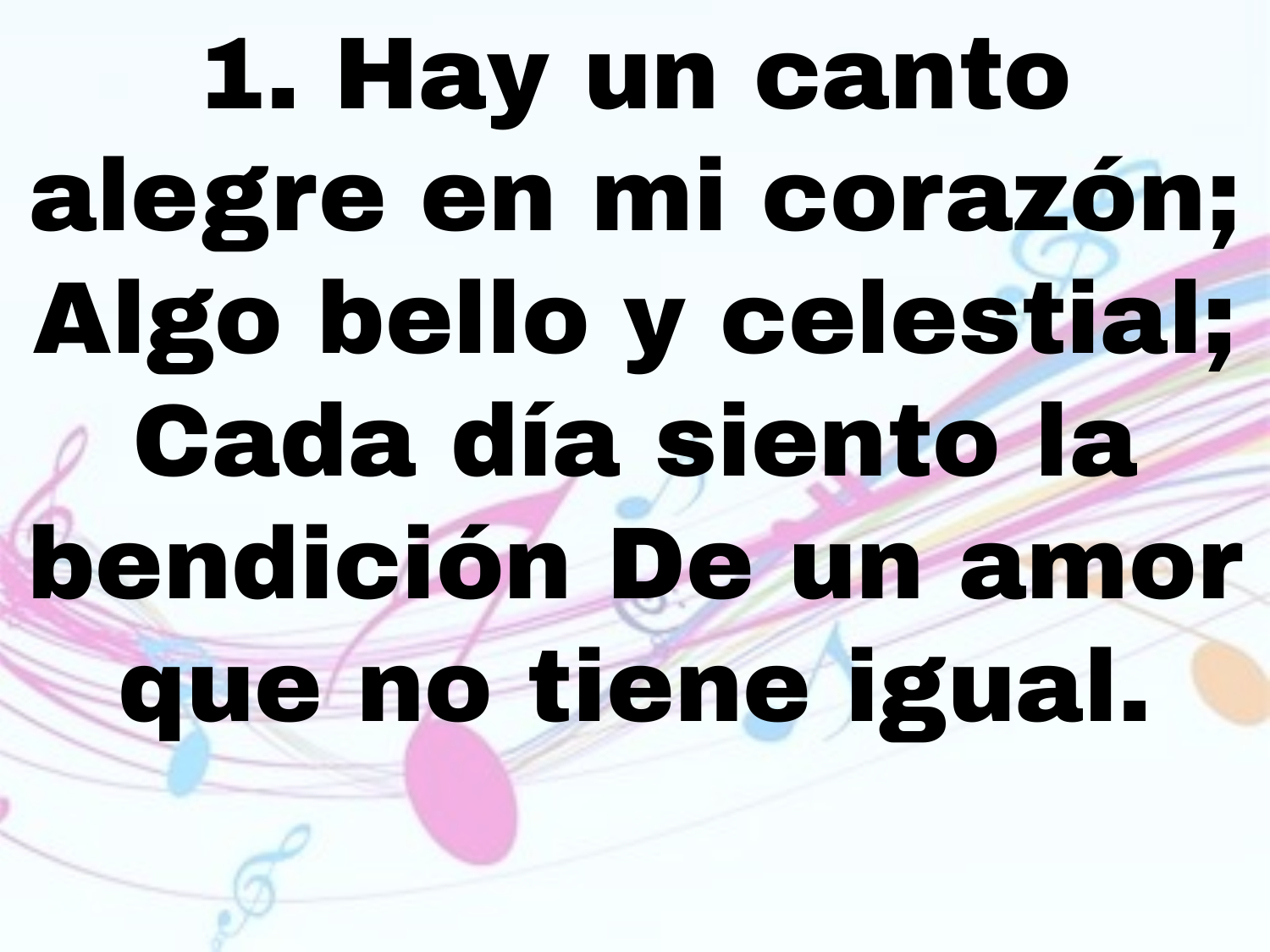

1. Hay un canto alegre en mi corazón; Algo bello y celestial; Cada día siento la
bendición De un amor que no tiene igual.